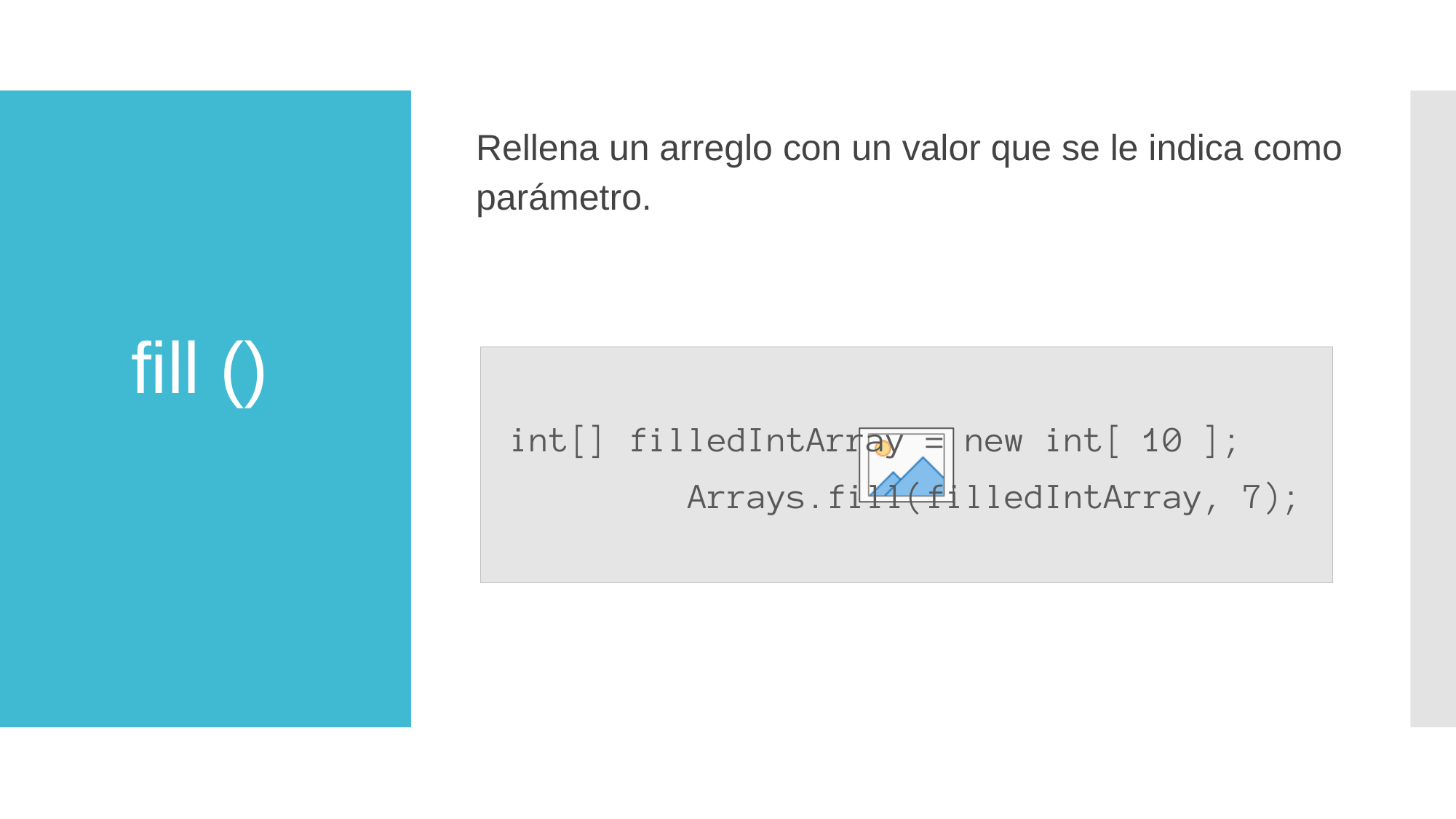

Rellena un arreglo con un valor que se le indica como parámetro.
# fill ()

int[] filledIntArray = new int[ 10 ];
         Arrays.fill(filledIntArray, 7);